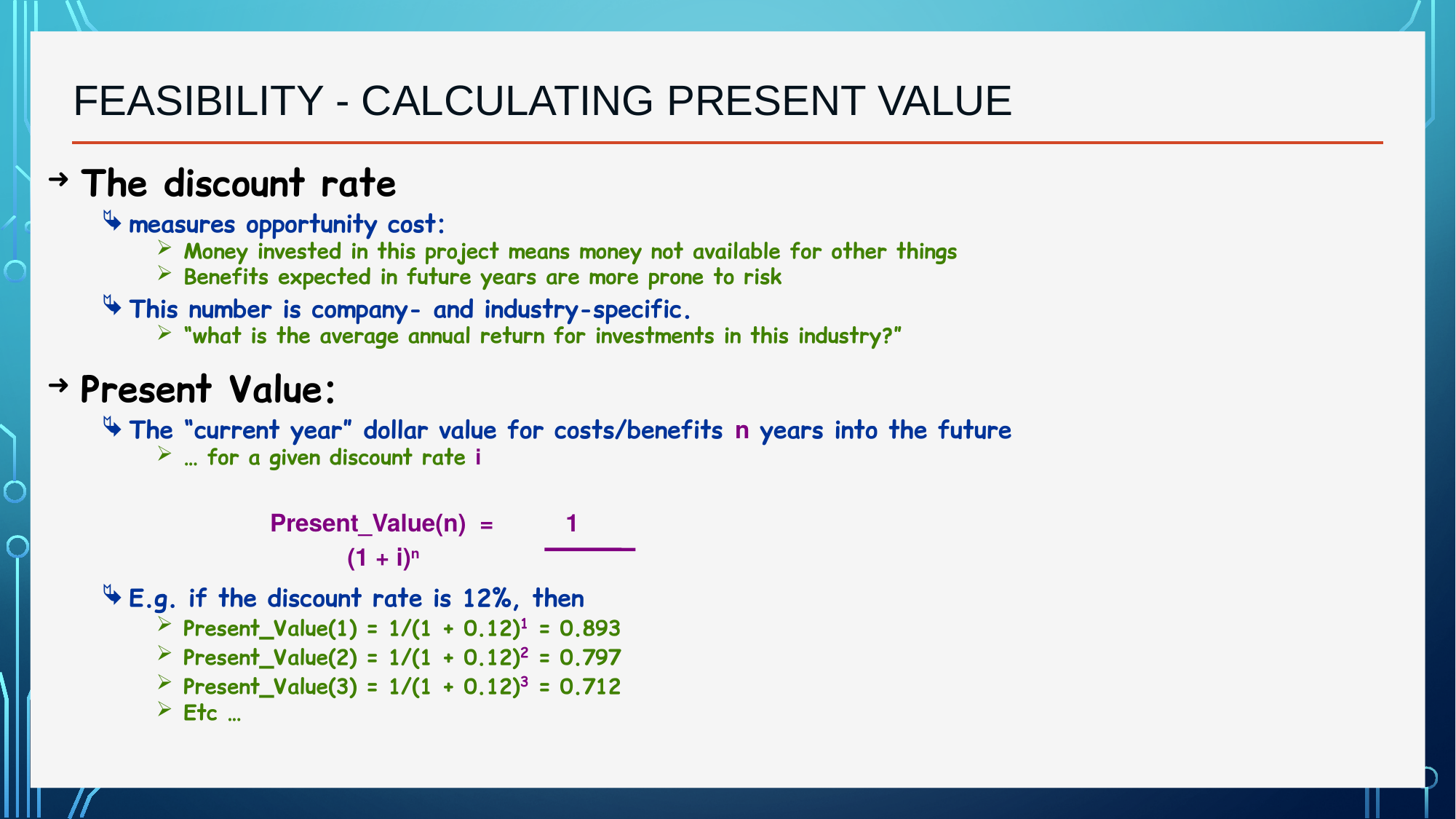

# Feasibility - Calculating Present Value
The discount rate
measures opportunity cost:
Money invested in this project means money not available for other things
Benefits expected in future years are more prone to risk
This number is company- and industry-specific.
“what is the average annual return for investments in this industry?”
Present Value:
The “current year” dollar value for costs/benefits n years into the future
… for a given discount rate i

                         Present_Value(n)  = 	1
		             	(1 + i)n
E.g. if the discount rate is 12%, then
Present_Value(1) = 1/(1 + 0.12)1 = 0.893
Present_Value(2) = 1/(1 + 0.12)2 = 0.797
Present_Value(3) = 1/(1 + 0.12)3 = 0.712
Etc …